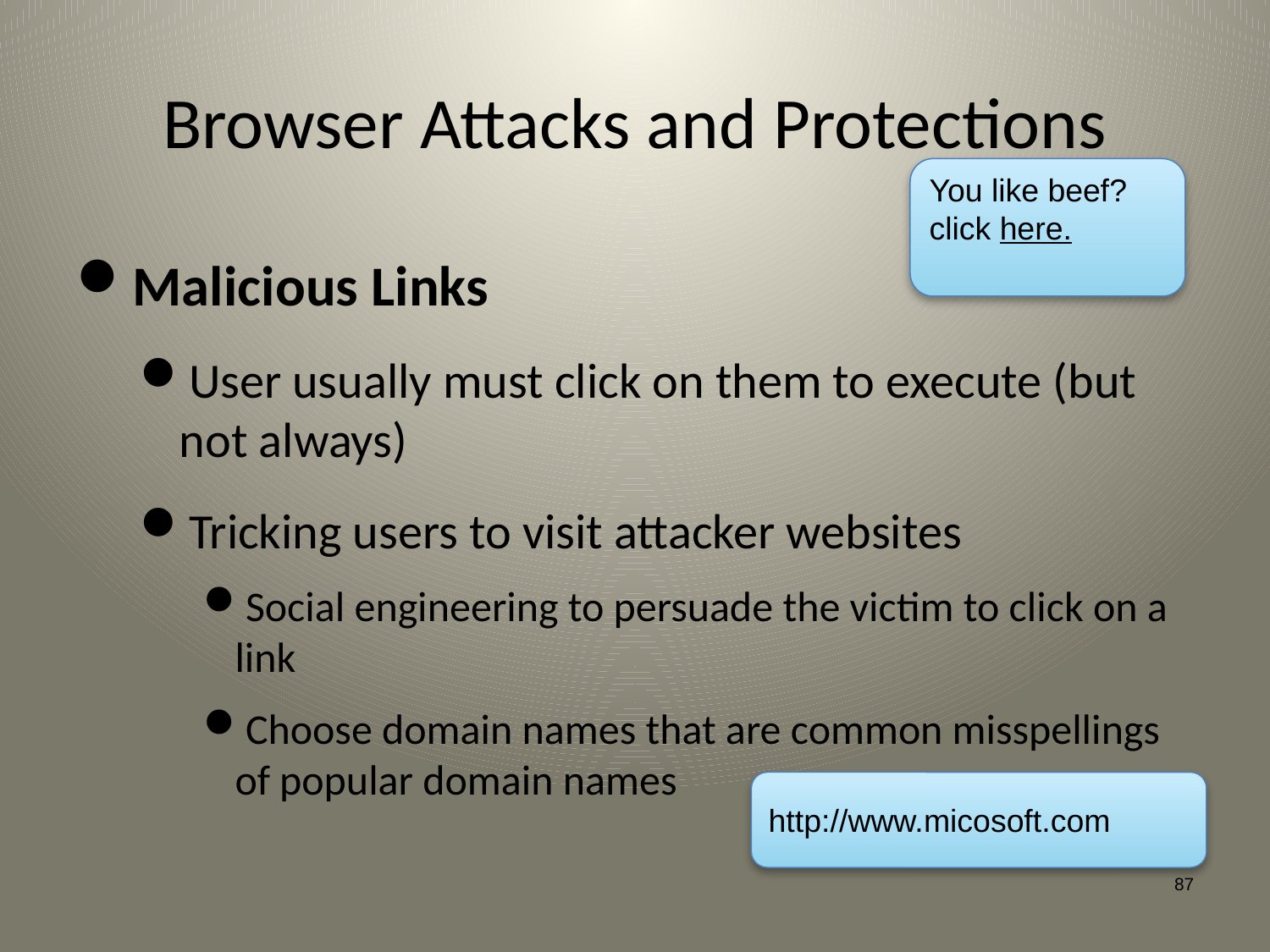

# Browser Attacks and Protections
You like beef?
click here.

Malicious Links
User usually must click on them to execute (but not always)
Tricking users to visit attacker websites
Social engineering to persuade the victim to click on a link
Choose domain names that are common misspellings of popular domain names
http://www.micosoft.com
87